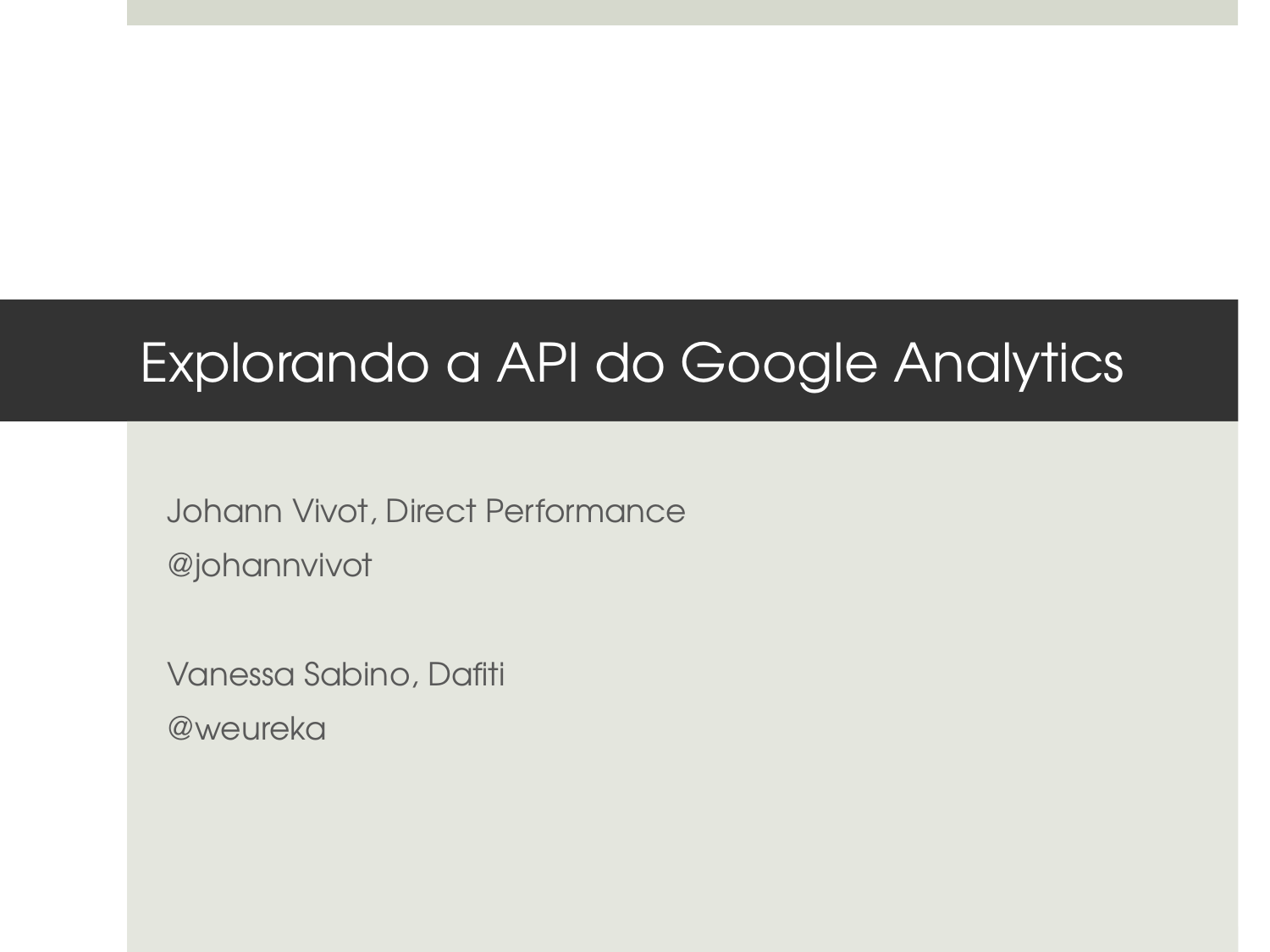

# Explorando a API do Google Analytics

Johann Vivot, Direct Performance
@johannvivot

Vanessa Sabino, Dafiti
@weureka